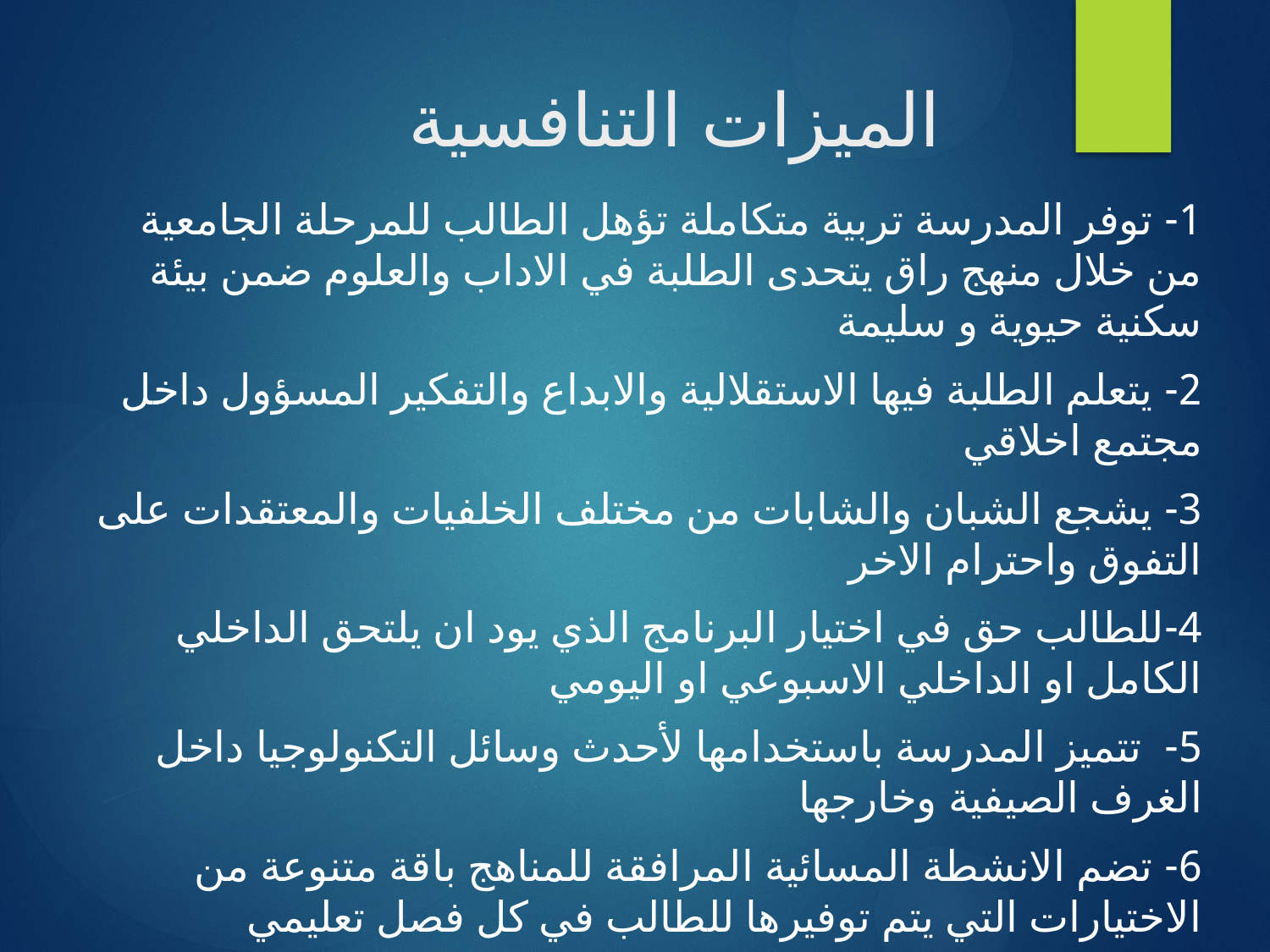

# الميزات التنافسية
1- توفر المدرسة تربية متكاملة تؤهل الطالب للمرحلة الجامعية من خلال منهج راق يتحدى الطلبة في الاداب والعلوم ضمن بيئة سكنية حيوية و سليمة
2- يتعلم الطلبة فيها الاستقلالية والابداع والتفكير المسؤول داخل مجتمع اخلاقي
3- يشجع الشبان والشابات من مختلف الخلفيات والمعتقدات على التفوق واحترام الاخر
4-للطالب حق في اختيار البرنامج الذي يود ان يلتحق الداخلي الكامل او الداخلي الاسبوعي او اليومي
5-  تتميز المدرسة باستخدامها لأحدث وسائل التكنولوجيا داخل الغرف الصيفية وخارجها
6- تضم الانشطة المسائية المرافقة للمناهج باقة متنوعة من الاختيارات التي يتم توفيرها للطالب في كل فصل تعليمي